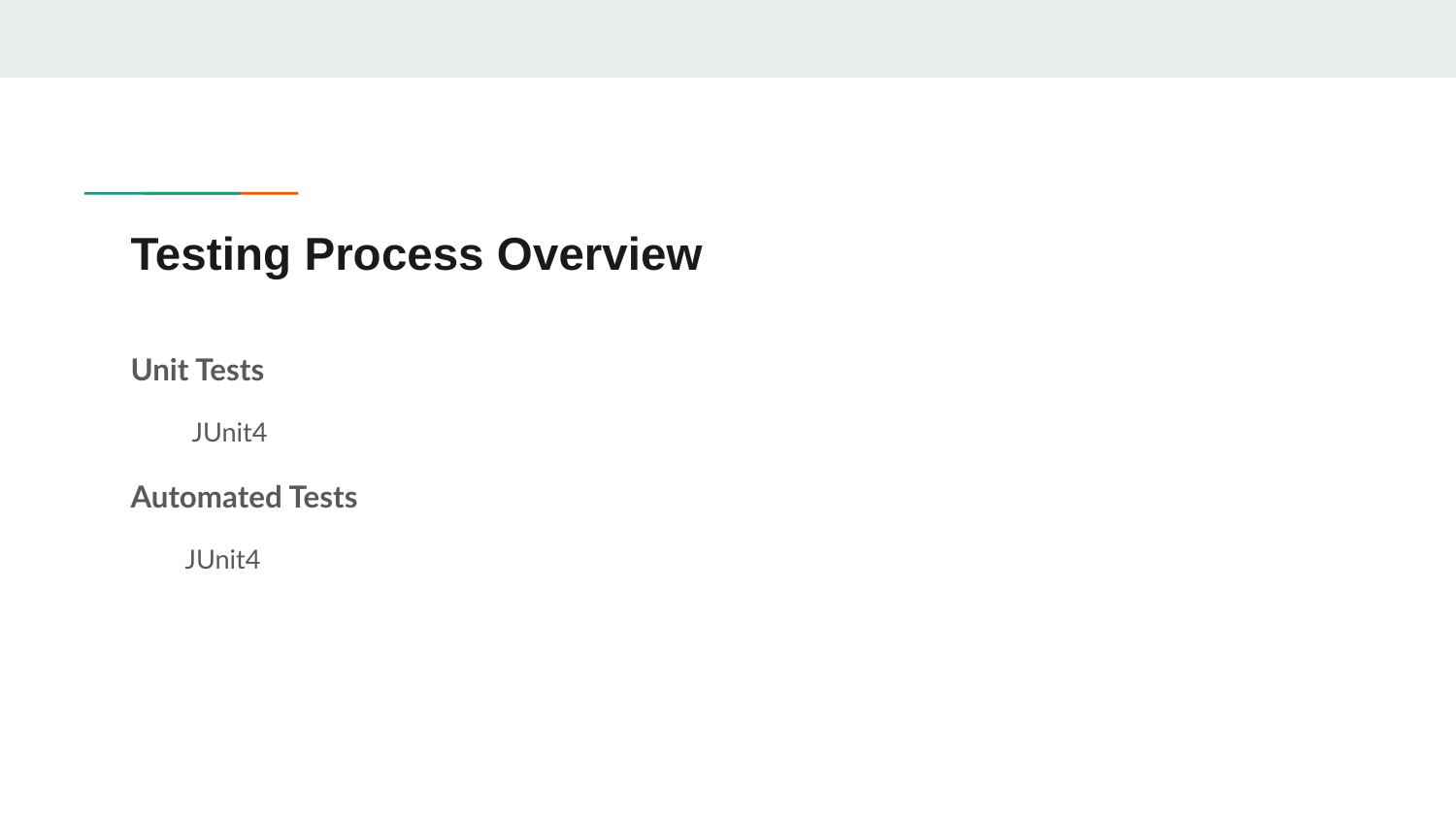

# Testing Process Overview
Unit Tests
         JUnit4
Automated Tests
        JUnit4